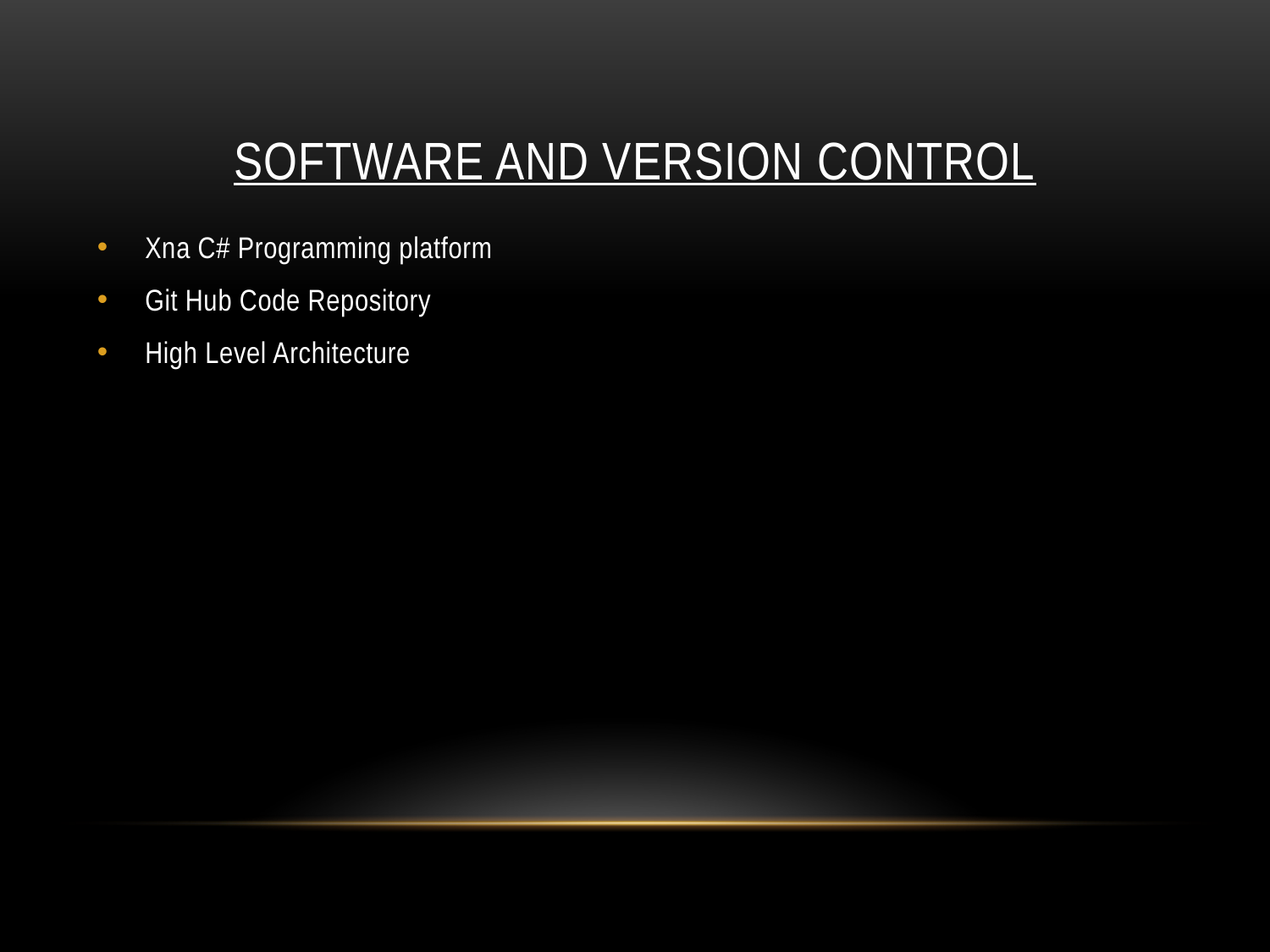

# Software and Version Control
Xna C# Programming platform
Git Hub Code Repository
High Level Architecture